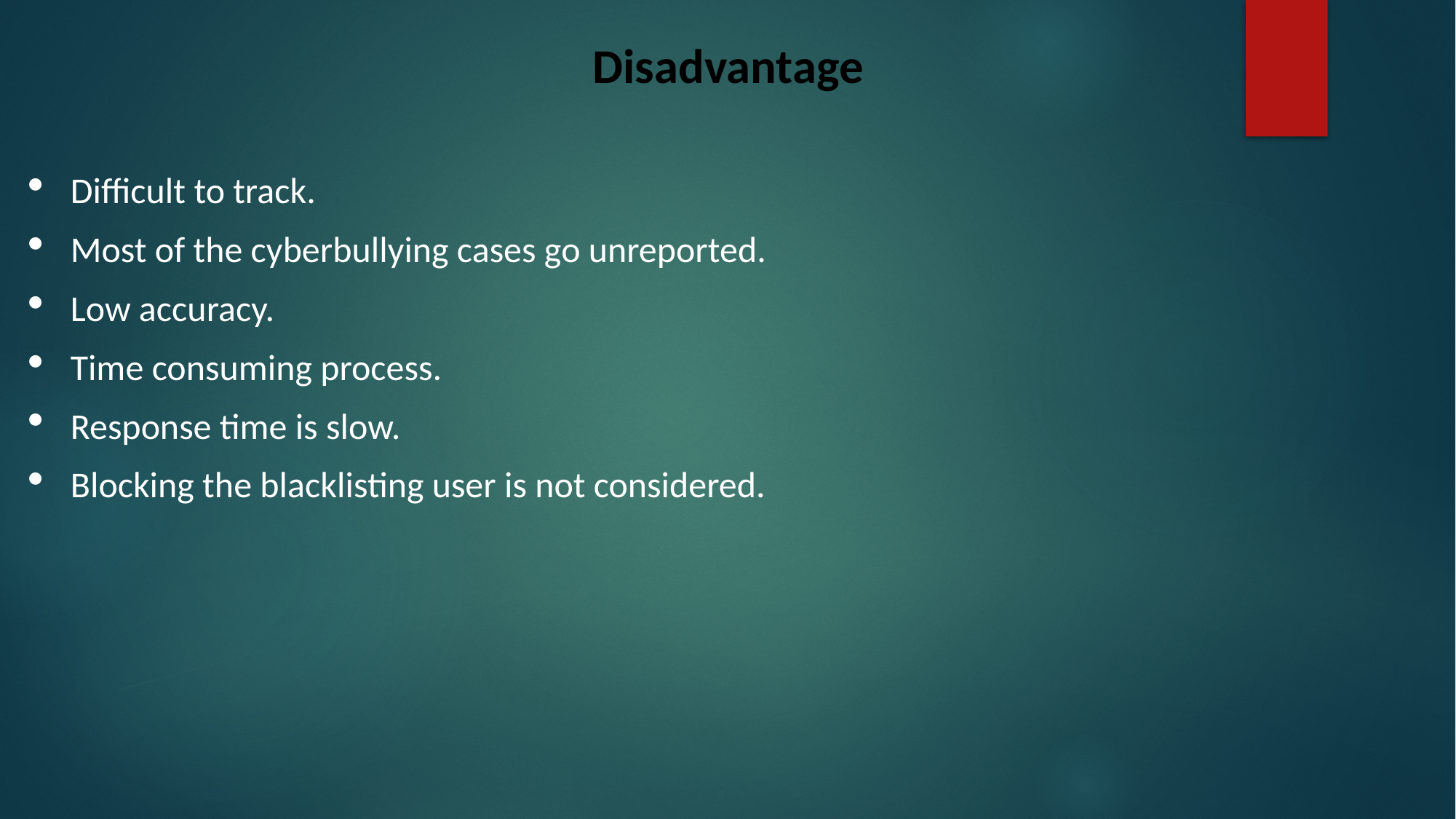

Disadvantage

Difficult to track.
Most of the cyberbullying cases go unreported.
Low accuracy.
Time consuming process.
Response time is slow.
Blocking the blacklisting user is not considered.